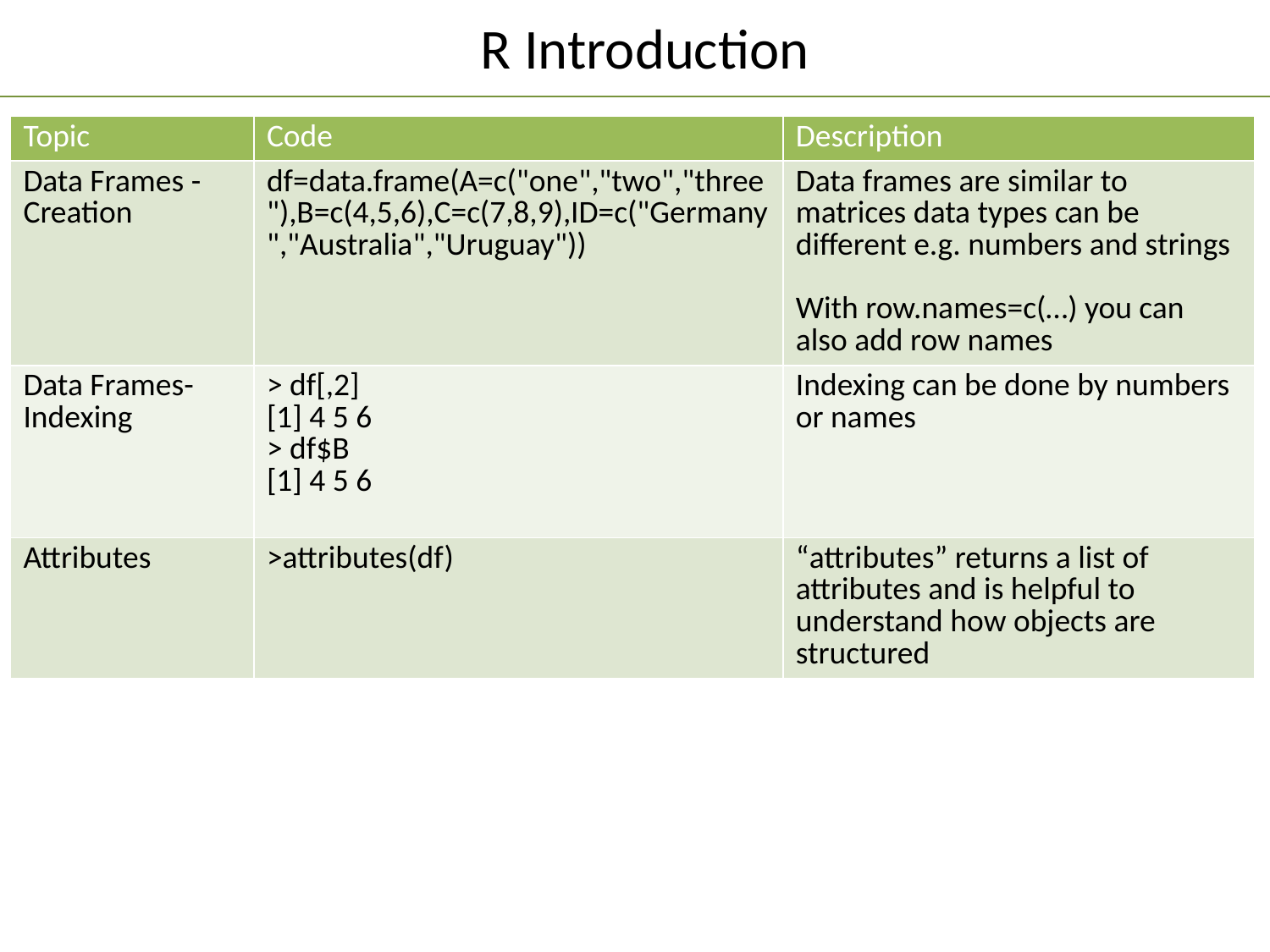

#
R Introduction
| Topic | Code | Description |
| --- | --- | --- |
| Data Frames - Creation | df=data.frame(A=c("one","two","three"),B=c(4,5,6),C=c(7,8,9),ID=c("Germany","Australia","Uruguay")) | Data frames are similar to matrices data types can be different e.g. numbers and strings With row.names=c(…) you can also add row names |
| Data Frames- Indexing | > df[,2] [1] 4 5 6 > df$B [1] 4 5 6 | Indexing can be done by numbers or names |
| Attributes | >attributes(df) | “attributes” returns a list of attributes and is helpful to understand how objects are structured |